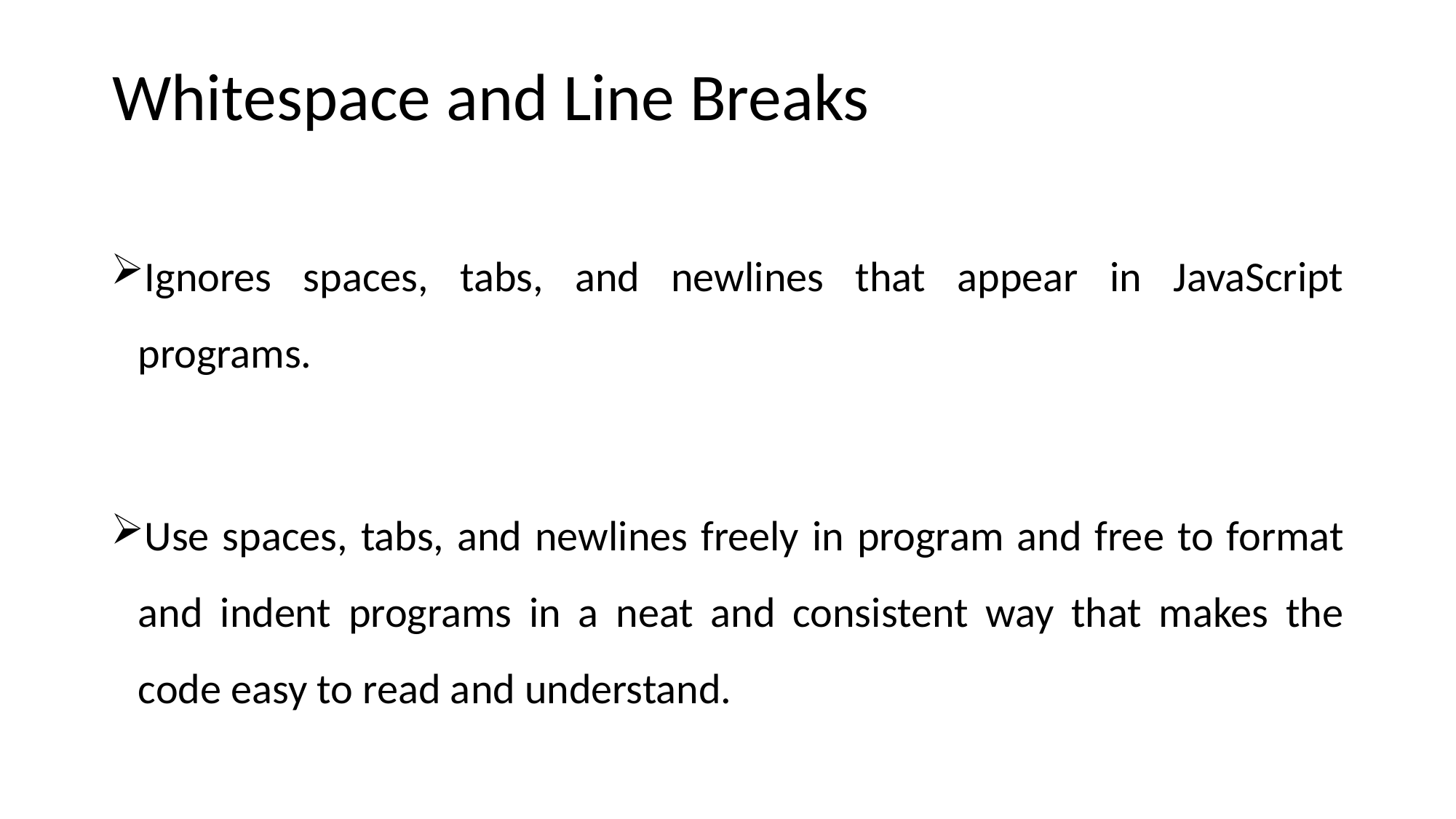

# Whitespace and Line Breaks
Ignores spaces, tabs, and newlines that appear in JavaScript programs.

Use spaces, tabs, and newlines freely in program and free to format and indent programs in a neat and consistent way that makes the code easy to read and understand.